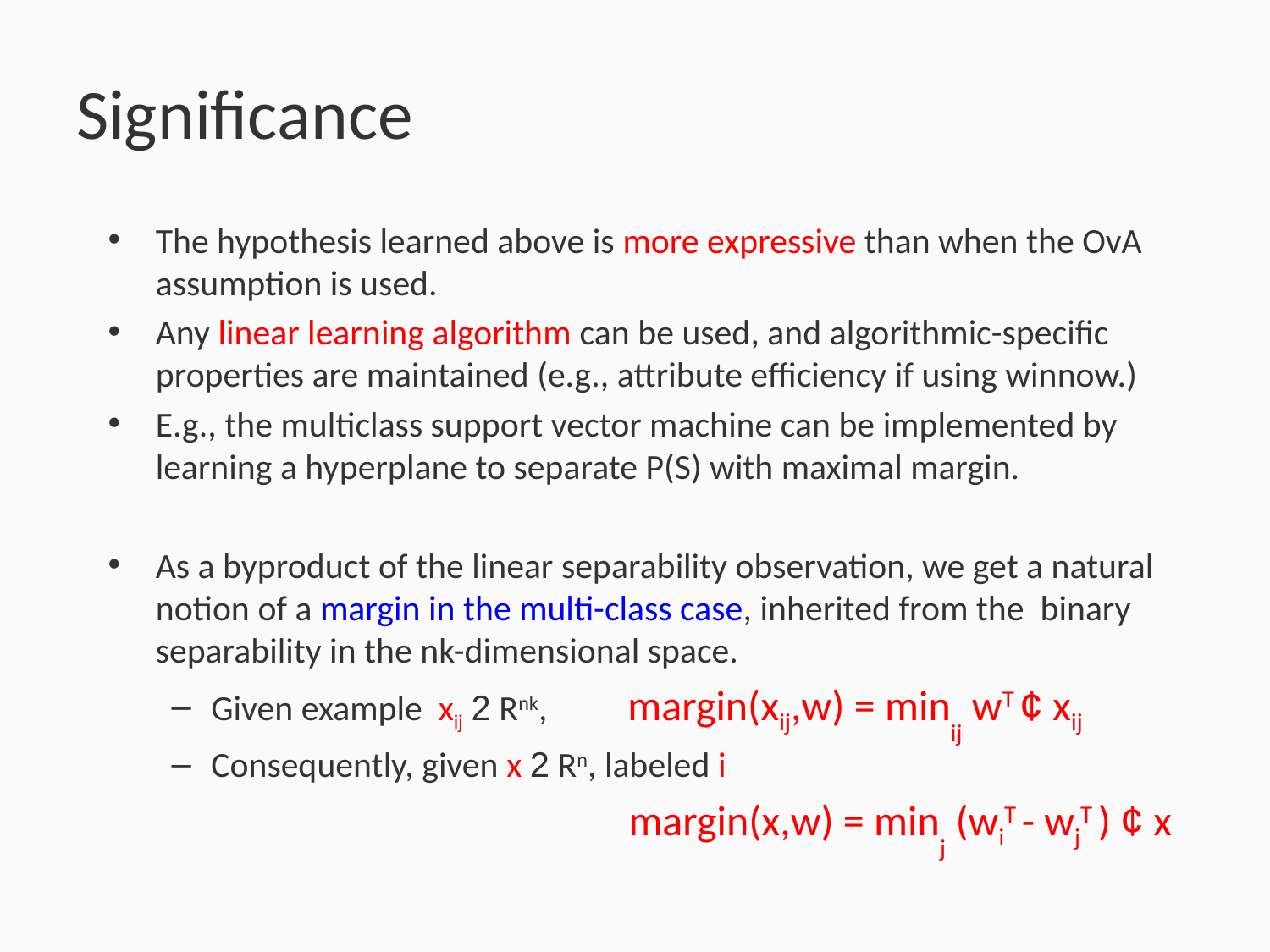

# Significance
The hypothesis learned above is more expressive than when the OvA assumption is used.
Any linear learning algorithm can be used, and algorithmic-specific properties are maintained (e.g., attribute efficiency if using winnow.)
E.g., the multiclass support vector machine can be implemented by learning a hyperplane to separate P(S) with maximal margin.

As a byproduct of the linear separability observation, we get a natural notion of a margin in the multi-class case, inherited from the  binary separability in the nk-dimensional space.
Given example  xij 2 Rnk,          margin(xij,w) = minij wT ¢ xij
Consequently, given x 2 Rn, labeled i
                                                                        margin(x,w) = minj (wiT - wjT ) ¢ x